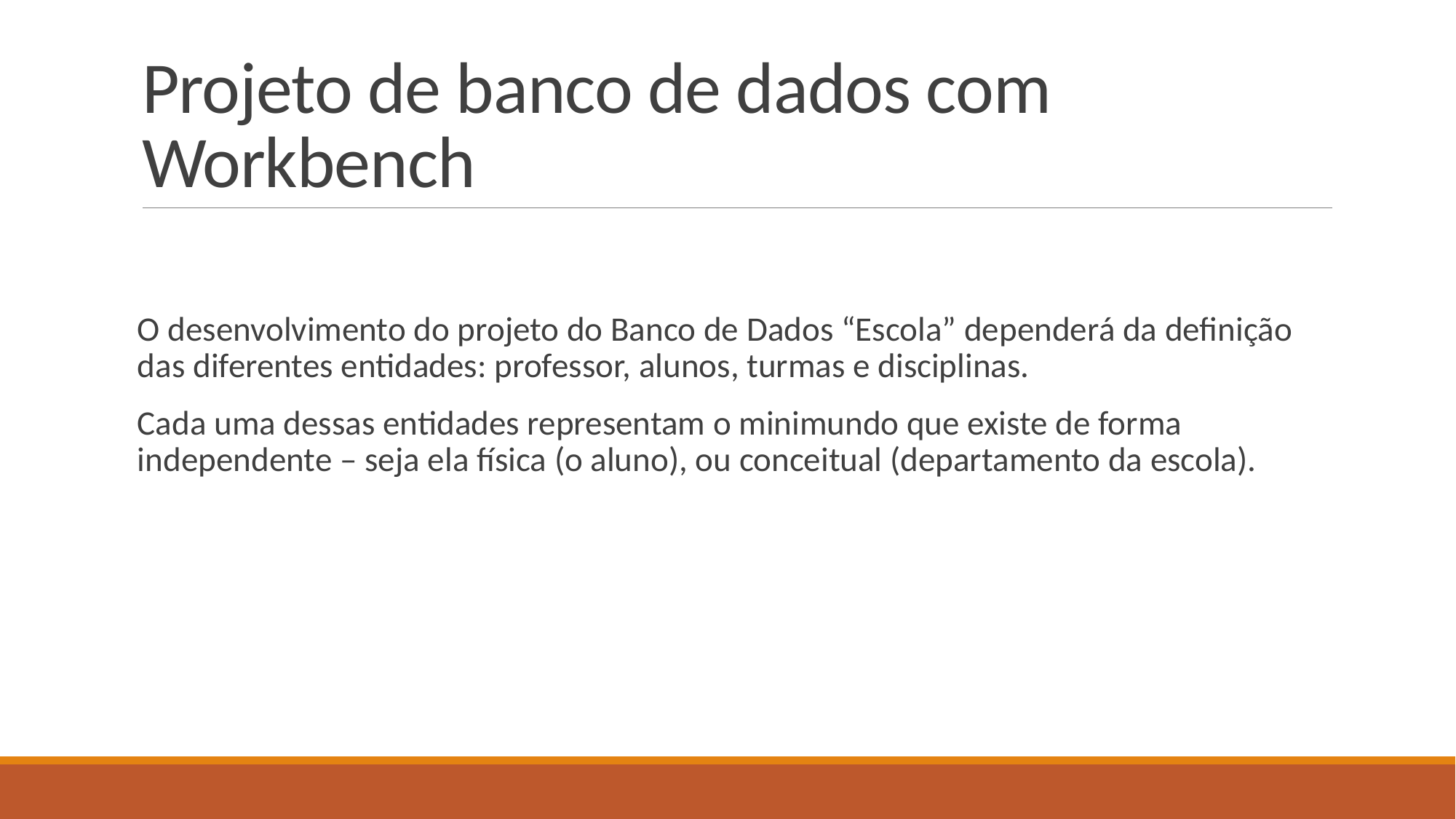

# Projeto de banco de dados com Workbench
O desenvolvimento do projeto do Banco de Dados “Escola” dependerá da definição das diferentes entidades: professor, alunos, turmas e disciplinas.
Cada uma dessas entidades representam o minimundo que existe de forma independente – seja ela física (o aluno), ou conceitual (departamento da escola).